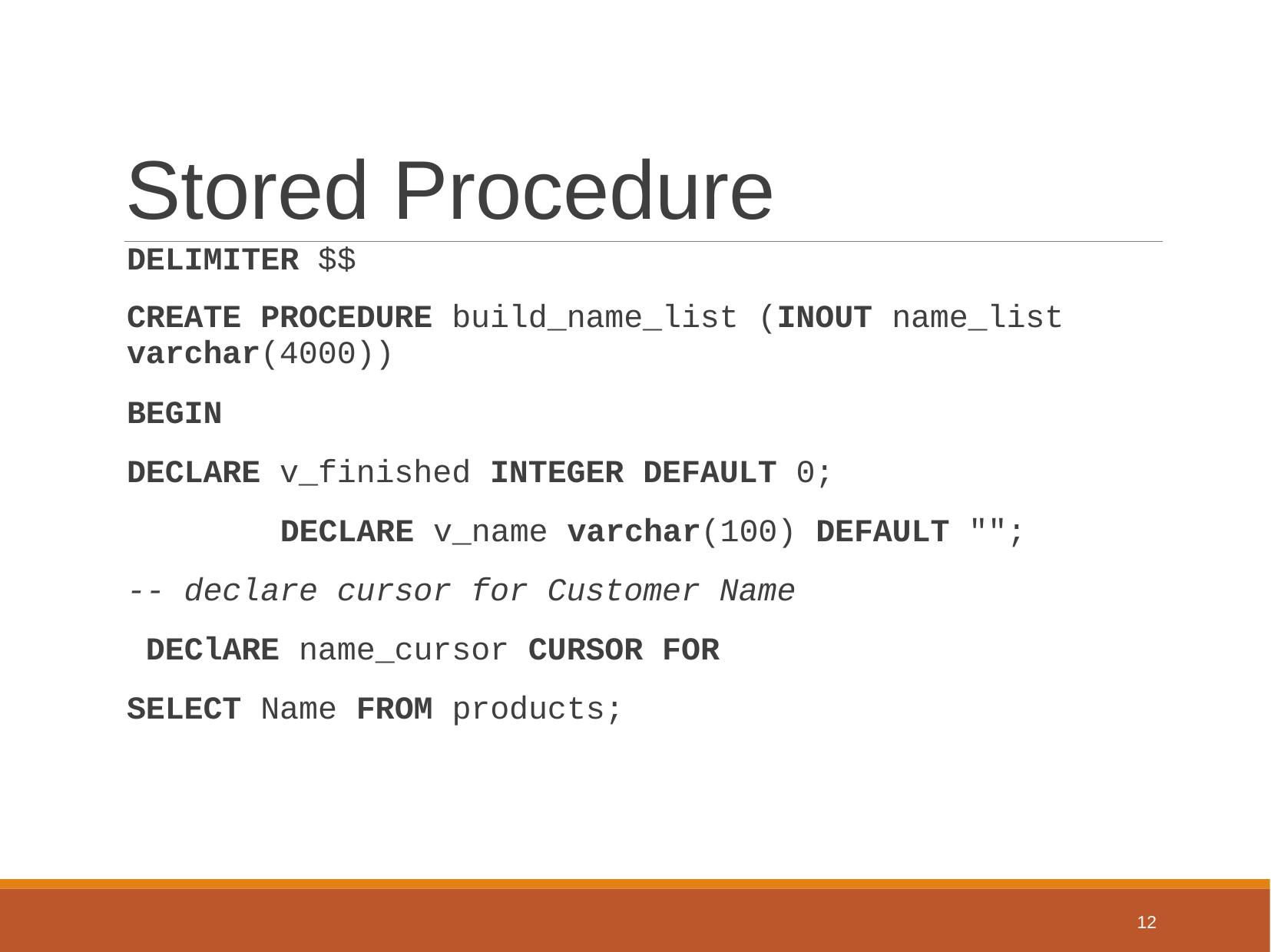

# Stored Procedure
DELIMITER $$
CREATE PROCEDURE build_name_list (INOUT name_list
varchar(4000))
BEGIN
DECLARE v_finished INTEGER DEFAULT 0;
DECLARE v_name varchar(100) DEFAULT "";
-- declare cursor for Customer Name  DEClARE name_cursor CURSOR FOR  SELECT Name FROM products;

12